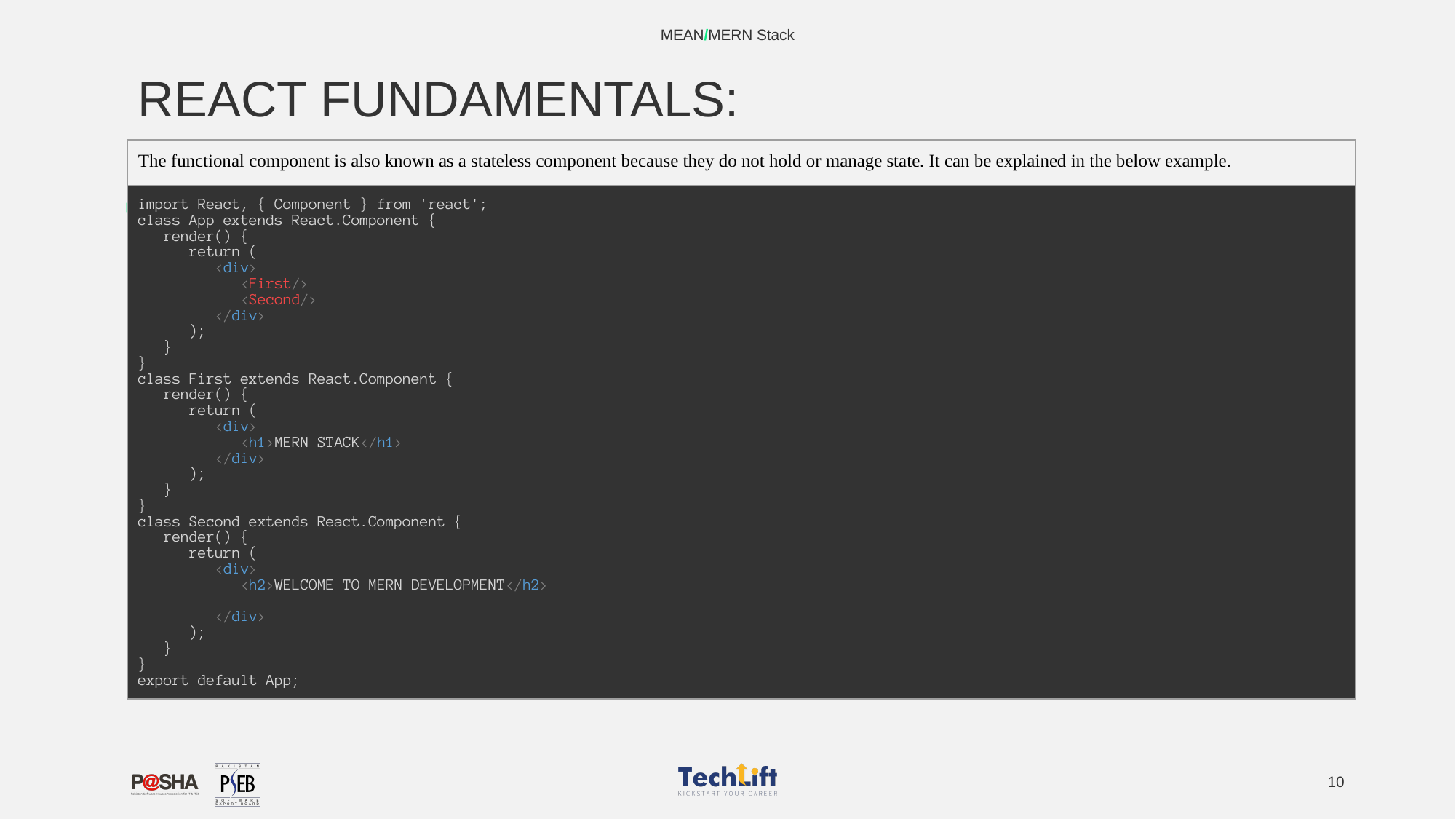

MEAN/MERN Stack
# REACT FUNDAMENTALS:
| The functional component is also known as a stateless component because they do not hold or manage state. It can be explained in the below example. |
| --- |
| import React, { Component } from 'react';   class App extends React.Component {      render() {         return (            <div>               <First/>               <Second/>            </div>         );      }   }   class First extends React.Component {      render() {         return (            <div>               <h1>MERN STACK</h1>            </div>         );      }   }   class Second extends React.Component {      render() {         return (            <div>               <h2>WELCOME TO MERN DEVELOPMENT</h2>                        </div>         );      }   }   export default App; |
10